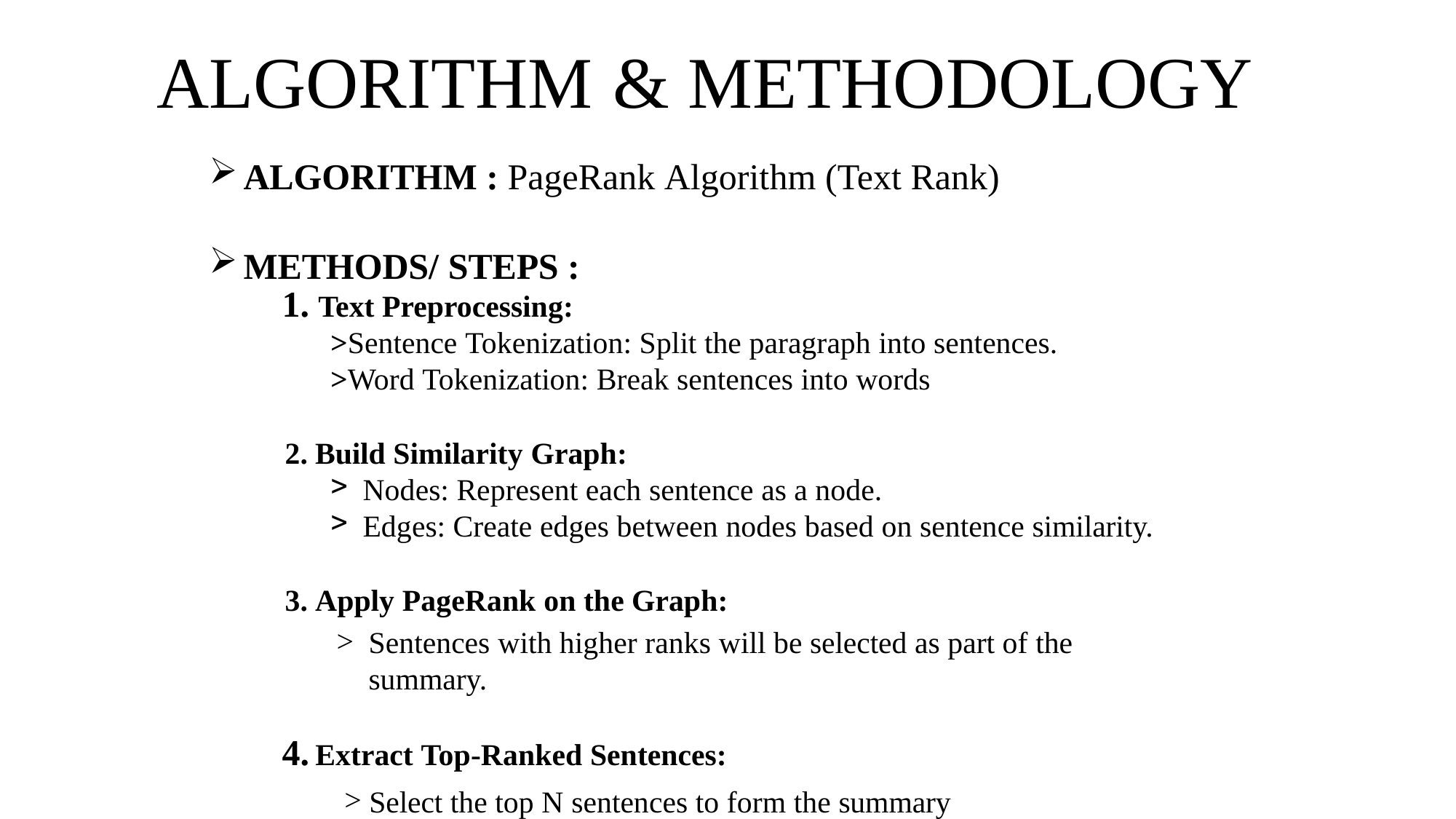

# ALGORITHM	& METHODOLOGY
ALGORITHM : PageRank Algorithm (Text Rank)

METHODS/ STEPS :
Text Preprocessing:
>Sentence Tokenization: Split the paragraph into sentences.
>Word Tokenization: Break sentences into words

Build Similarity Graph:
Nodes: Represent each sentence as a node.
Edges: Create edges between nodes based on sentence similarity.

Apply PageRank on the Graph:
Sentences with higher ranks will be selected as part of the summary.

Extract Top-Ranked Sentences:
Select the top N sentences to form the summary